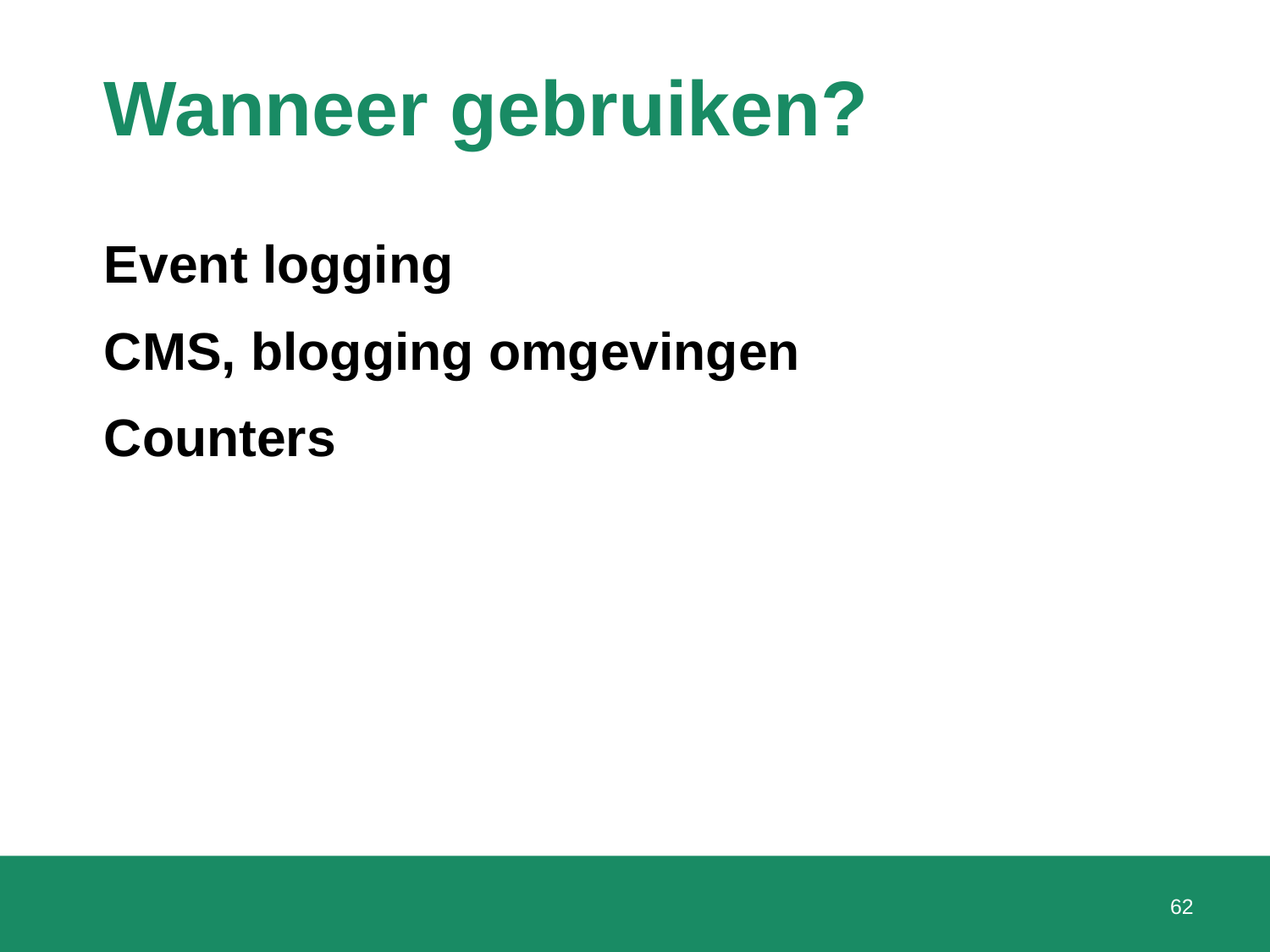

# Wanneer gebruiken?
Event logging
CMS, blogging omgevingen
Counters
62